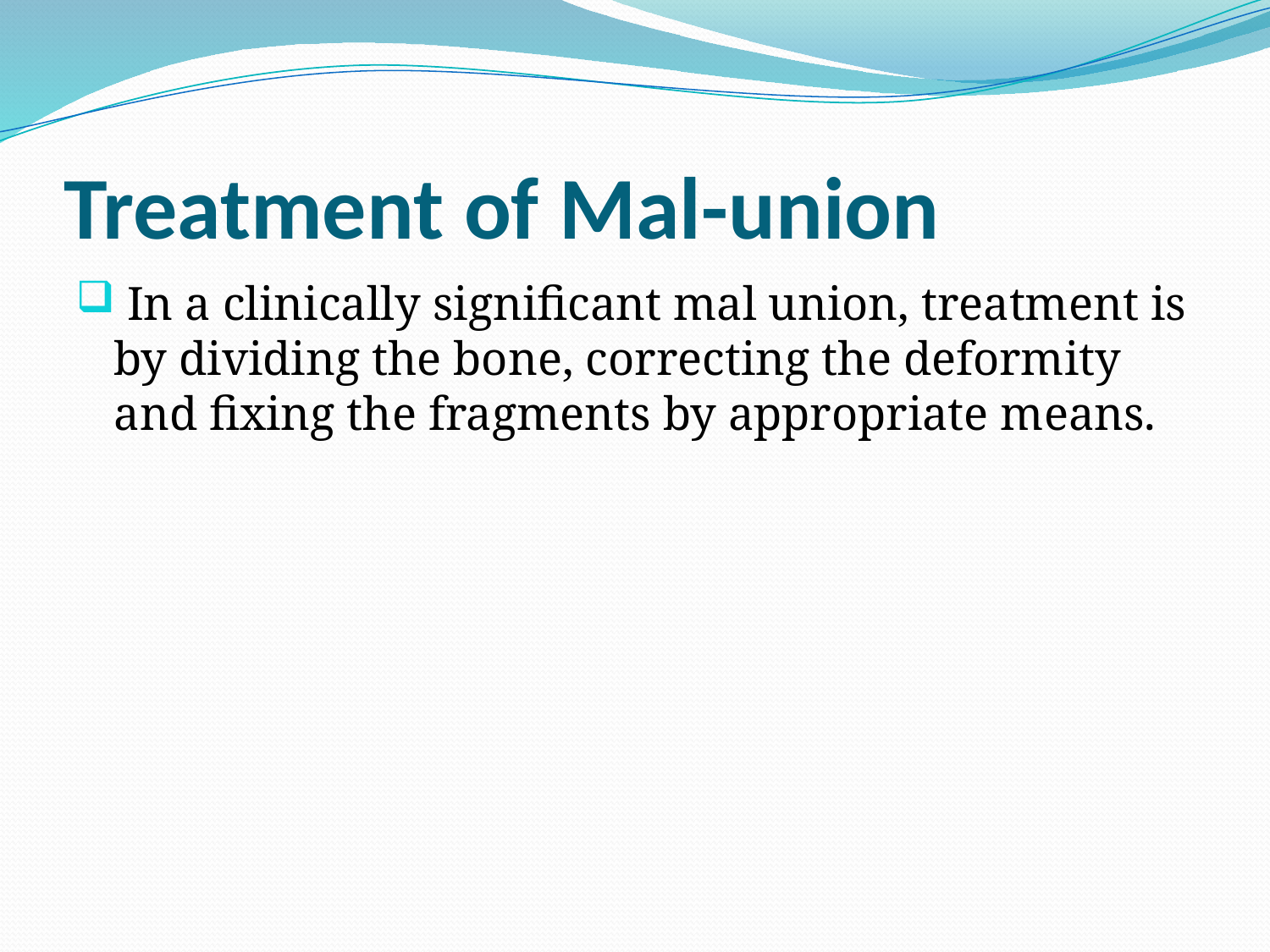

# Treatment of Mal-union
 In a clinically significant mal union, treatment is by dividing the bone, correcting the deformity and fixing the fragments by appropriate means.